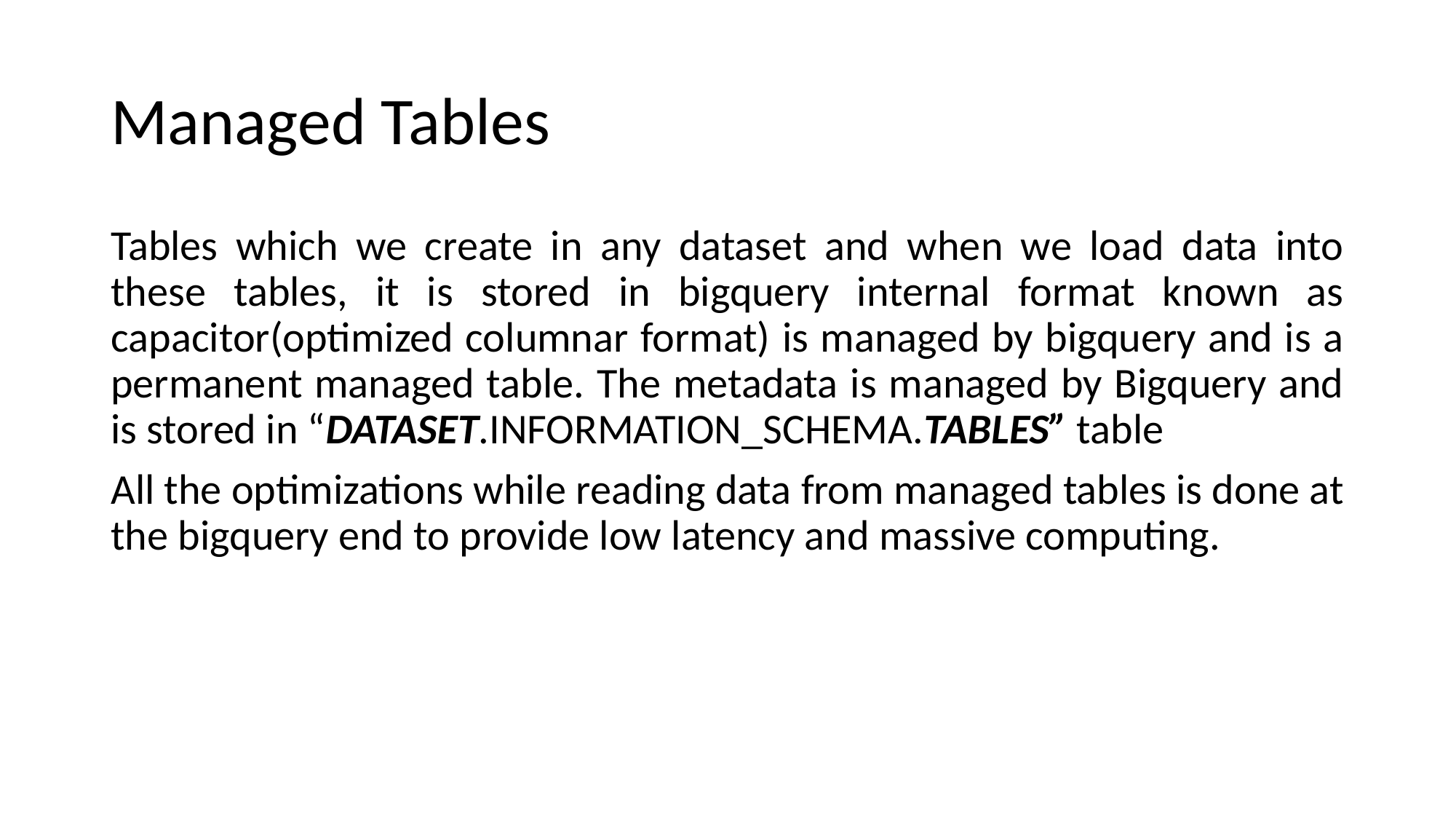

# Managed Tables
Tables which we create in any dataset and when we load data into these tables, it is stored in bigquery internal format known as capacitor(optimized columnar format) is managed by bigquery and is a permanent managed table. The metadata is managed by Bigquery and is stored in “DATASET.INFORMATION_SCHEMA.TABLES” table
All the optimizations while reading data from managed tables is done at the bigquery end to provide low latency and massive computing.